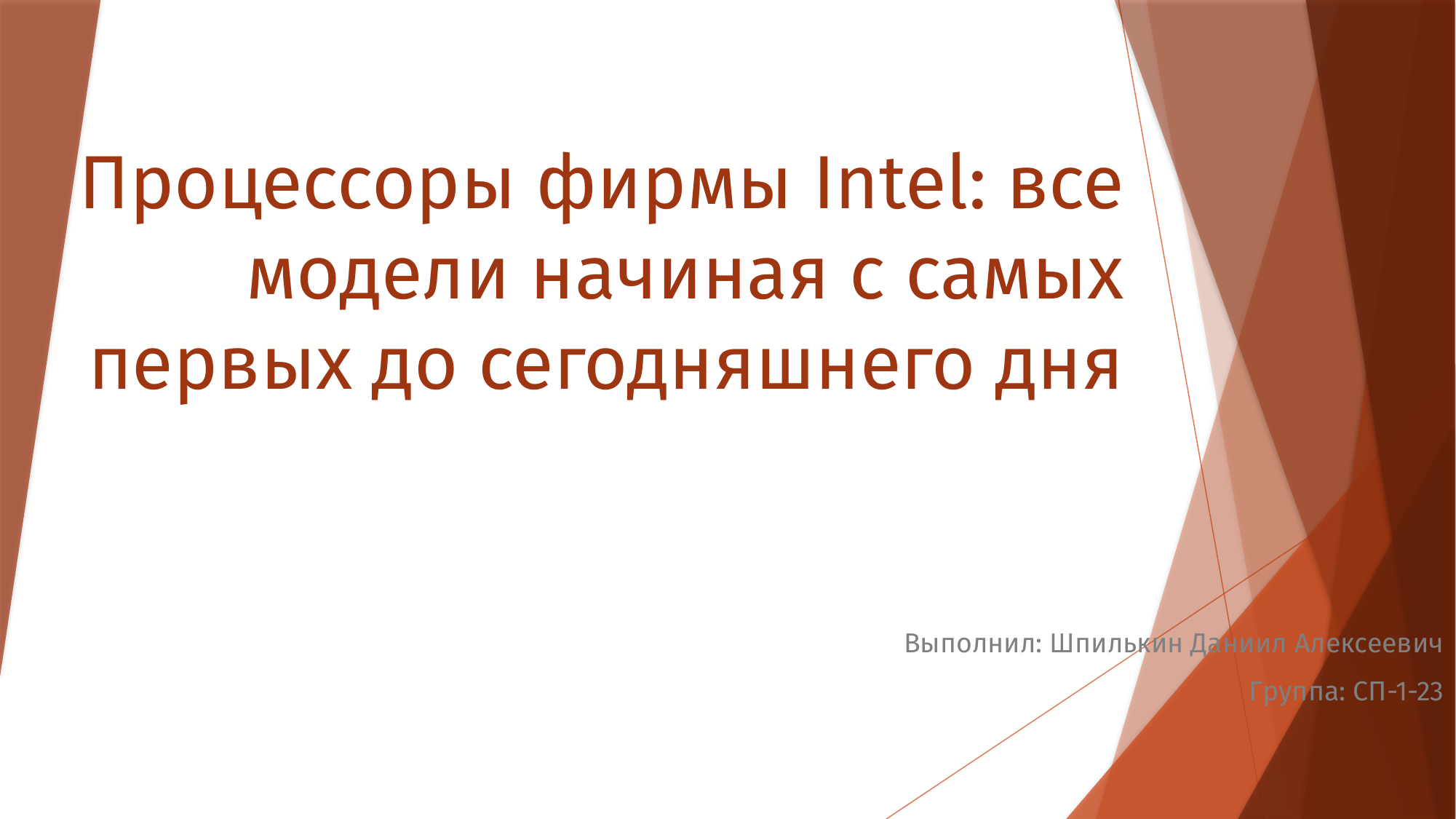

# Процессоры фирмы Intel: все модели начиная с самых первых до сегодняшнего дня
Выполнил: Шпилькин Даниил Алексеевич
Группа: СП-1-23